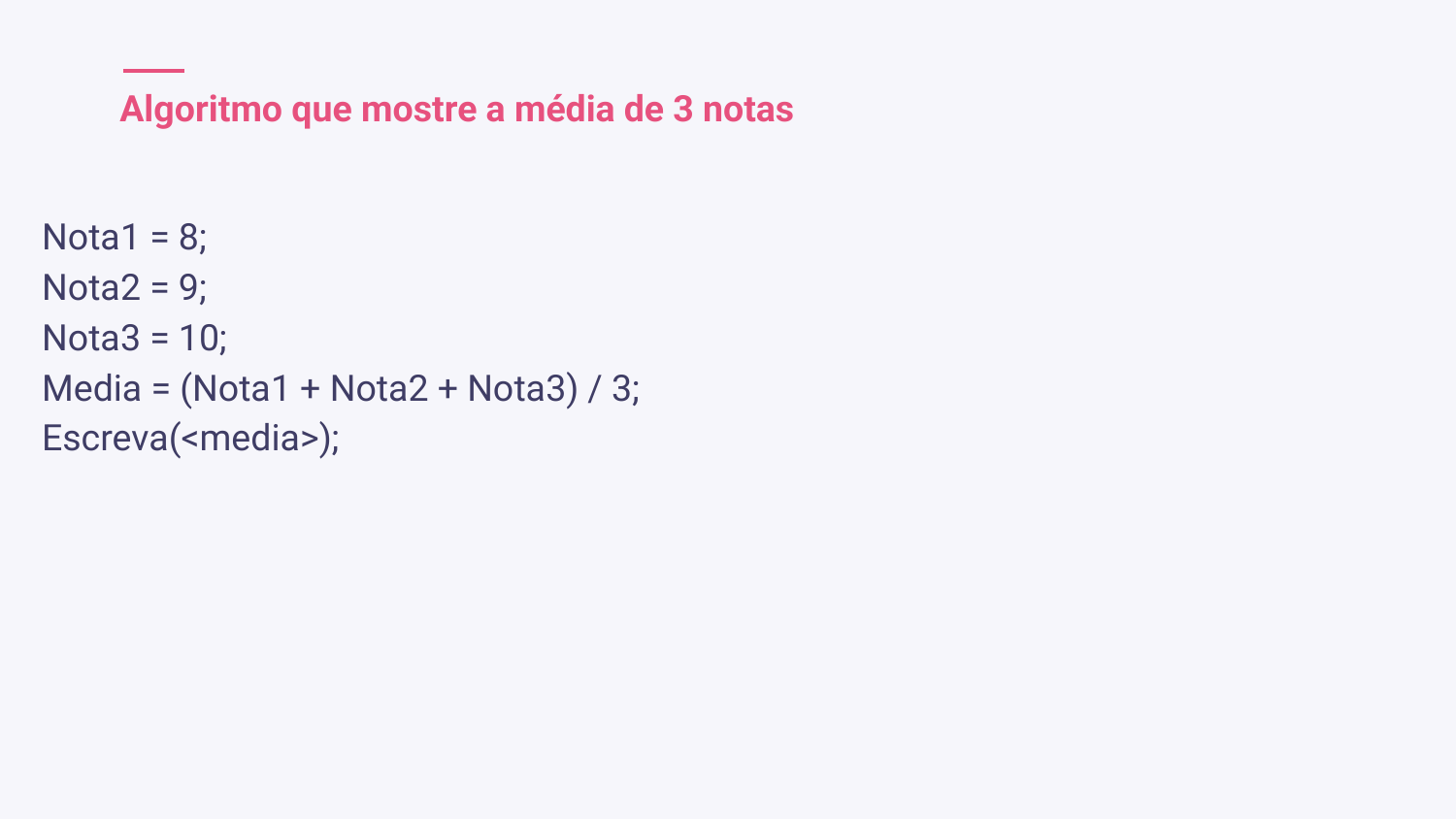

# Algoritmo que mostre a média de 3 notas
Nota1 = 8;
Nota2 = 9;
Nota3 = 10;
Media = (Nota1 + Nota2 + Nota3) / 3;
Escreva(<media>);